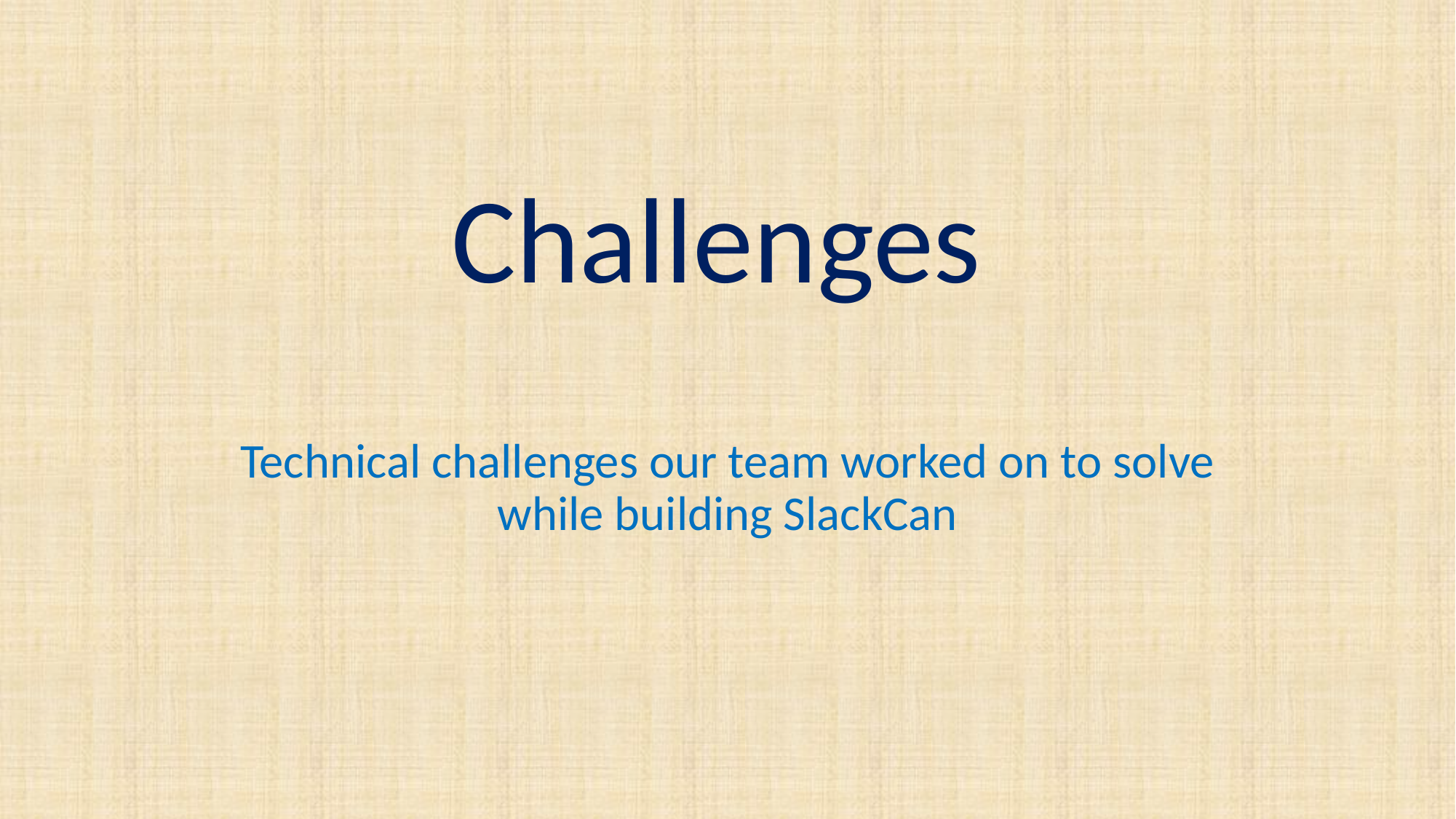

Challenges
Technical challenges our team worked on to solve while building SlackCan